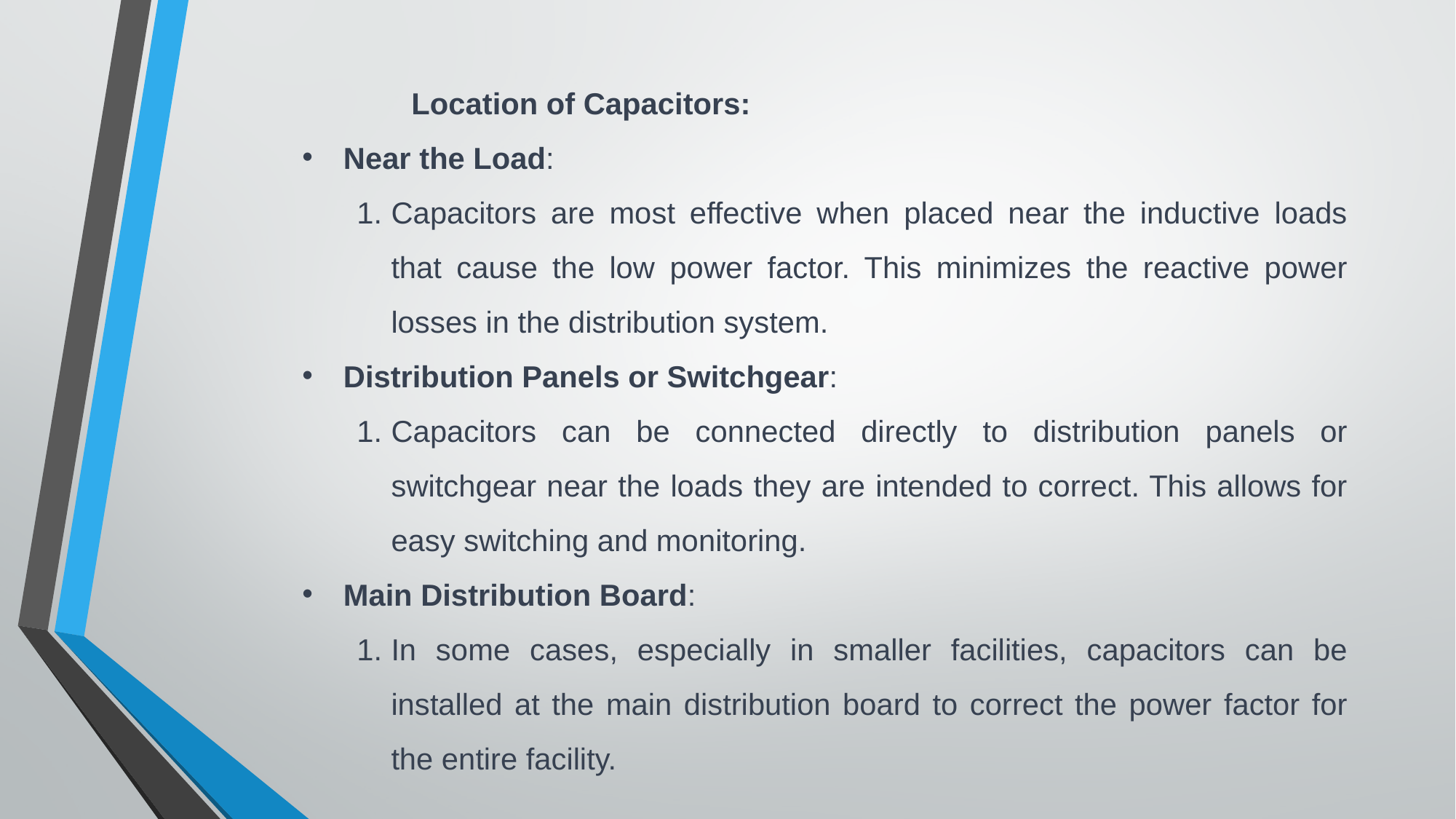

Location of Capacitors:
Near the Load:
Capacitors are most effective when placed near the inductive loads that cause the low power factor. This minimizes the reactive power losses in the distribution system.
Distribution Panels or Switchgear:
Capacitors can be connected directly to distribution panels or switchgear near the loads they are intended to correct. This allows for easy switching and monitoring.
Main Distribution Board:
In some cases, especially in smaller facilities, capacitors can be installed at the main distribution board to correct the power factor for the entire facility.